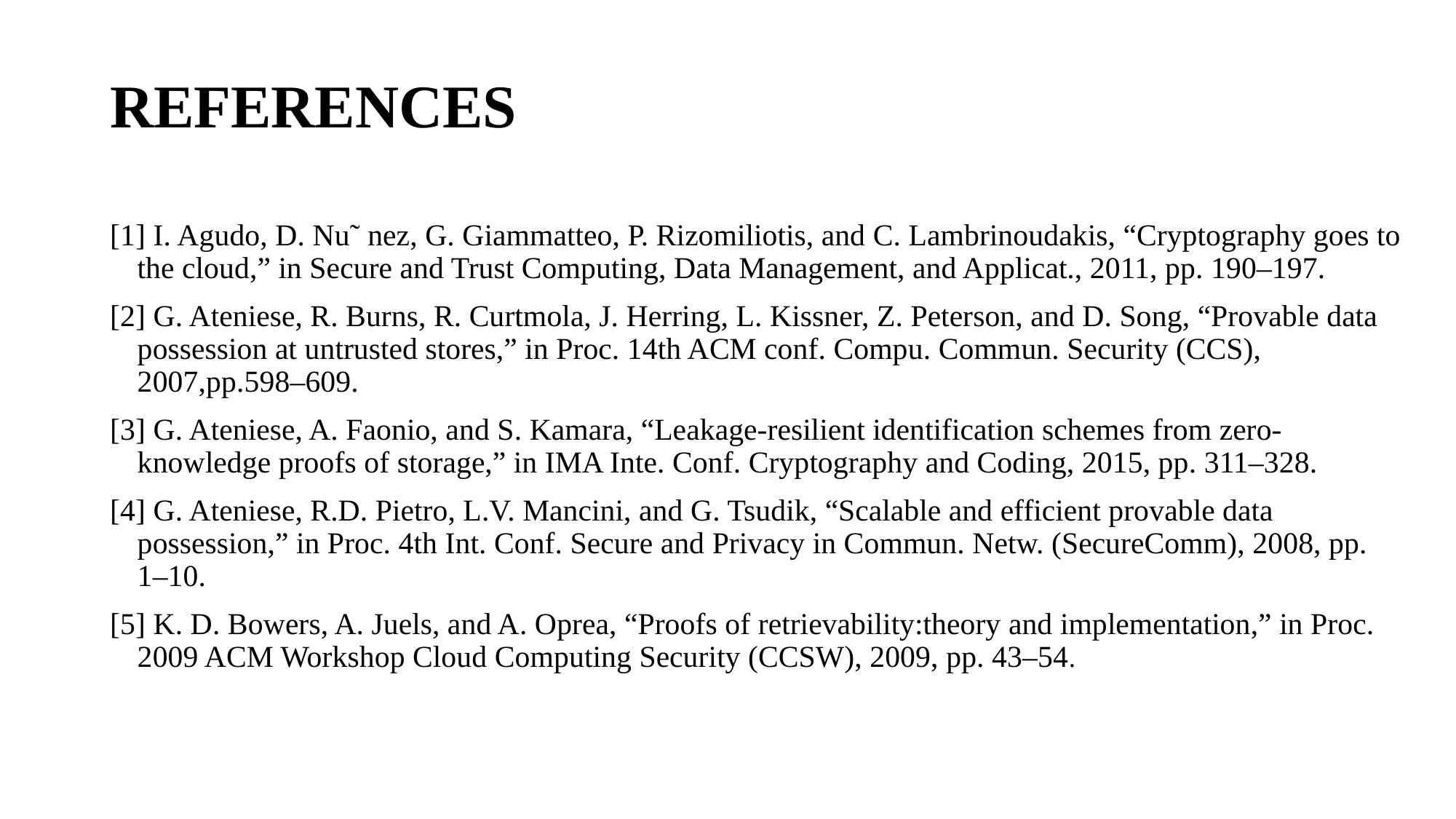

# REFERENCES
[1] I. Agudo, D. Nu˜ nez, G. Giammatteo, P. Rizomiliotis, and C. Lambrinoudakis, “Cryptography goes to the cloud,” in Secure and Trust Computing, Data Management, and Applicat., 2011, pp. 190–197.
[2] G. Ateniese, R. Burns, R. Curtmola, J. Herring, L. Kissner, Z. Peterson, and D. Song, “Provable data possession at untrusted stores,” in Proc. 14th ACM conf. Compu. Commun. Security (CCS), 2007,pp.598–609.
[3] G. Ateniese, A. Faonio, and S. Kamara, “Leakage-resilient identification schemes from zero-knowledge proofs of storage,” in IMA Inte. Conf. Cryptography and Coding, 2015, pp. 311–328.
[4] G. Ateniese, R.D. Pietro, L.V. Mancini, and G. Tsudik, “Scalable and efficient provable data possession,” in Proc. 4th Int. Conf. Secure and Privacy in Commun. Netw. (SecureComm), 2008, pp. 1–10.
[5] K. D. Bowers, A. Juels, and A. Oprea, “Proofs of retrievability:theory and implementation,” in Proc. 2009 ACM Workshop Cloud Computing Security (CCSW), 2009, pp. 43–54.